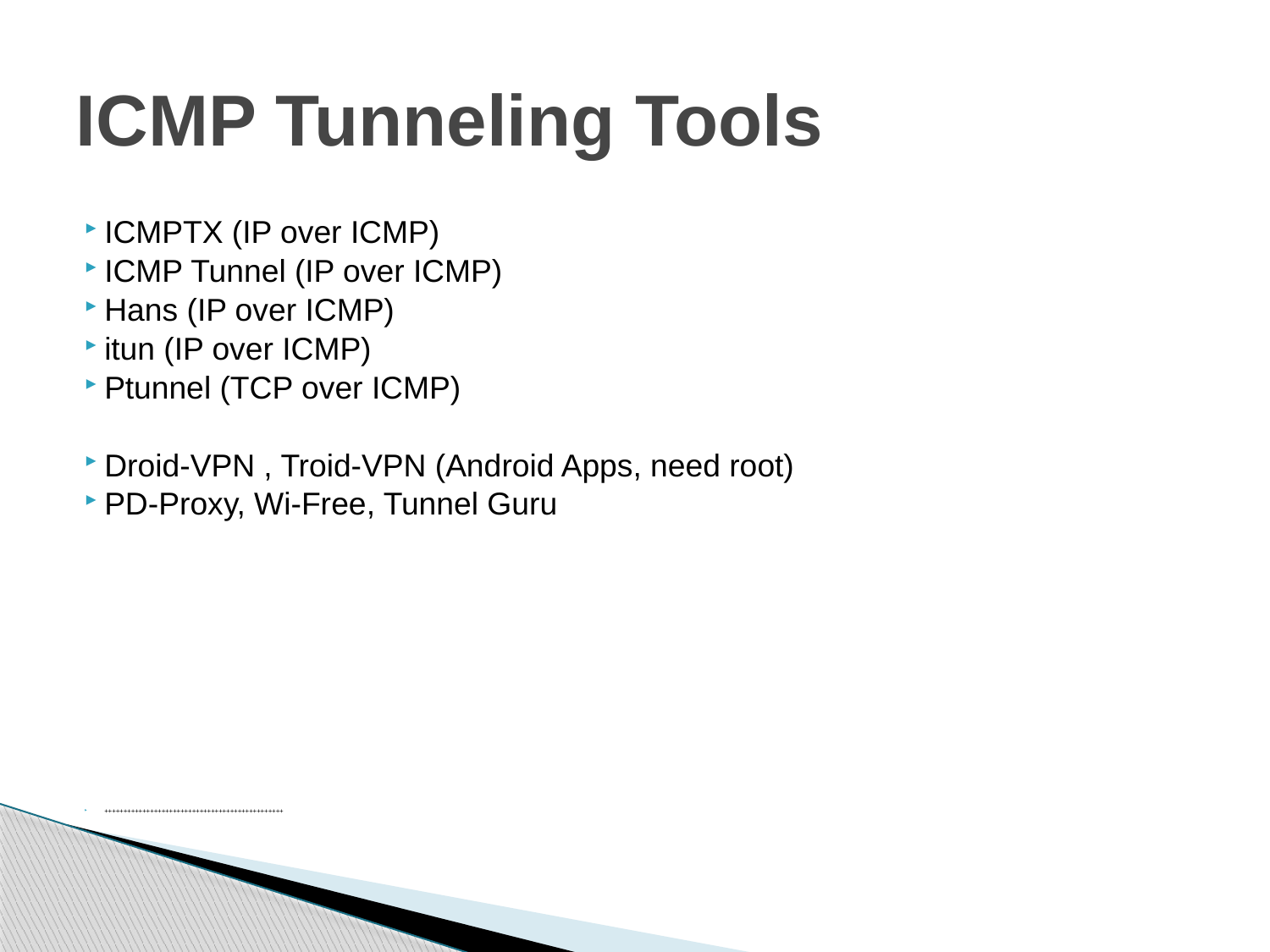

# ICMP Tunneling Tools
ICMPTX (IP over ICMP)
ICMP Tunnel (IP over ICMP)
Hans (IP over ICMP)
itun (IP over ICMP)
Ptunnel (TCP over ICMP)

Droid-VPN , Troid-VPN (Android Apps, need root)
PD-Proxy, Wi-Free, Tunnel Guru

+++++++++++++++++++++++++++++++++++++++++++++++